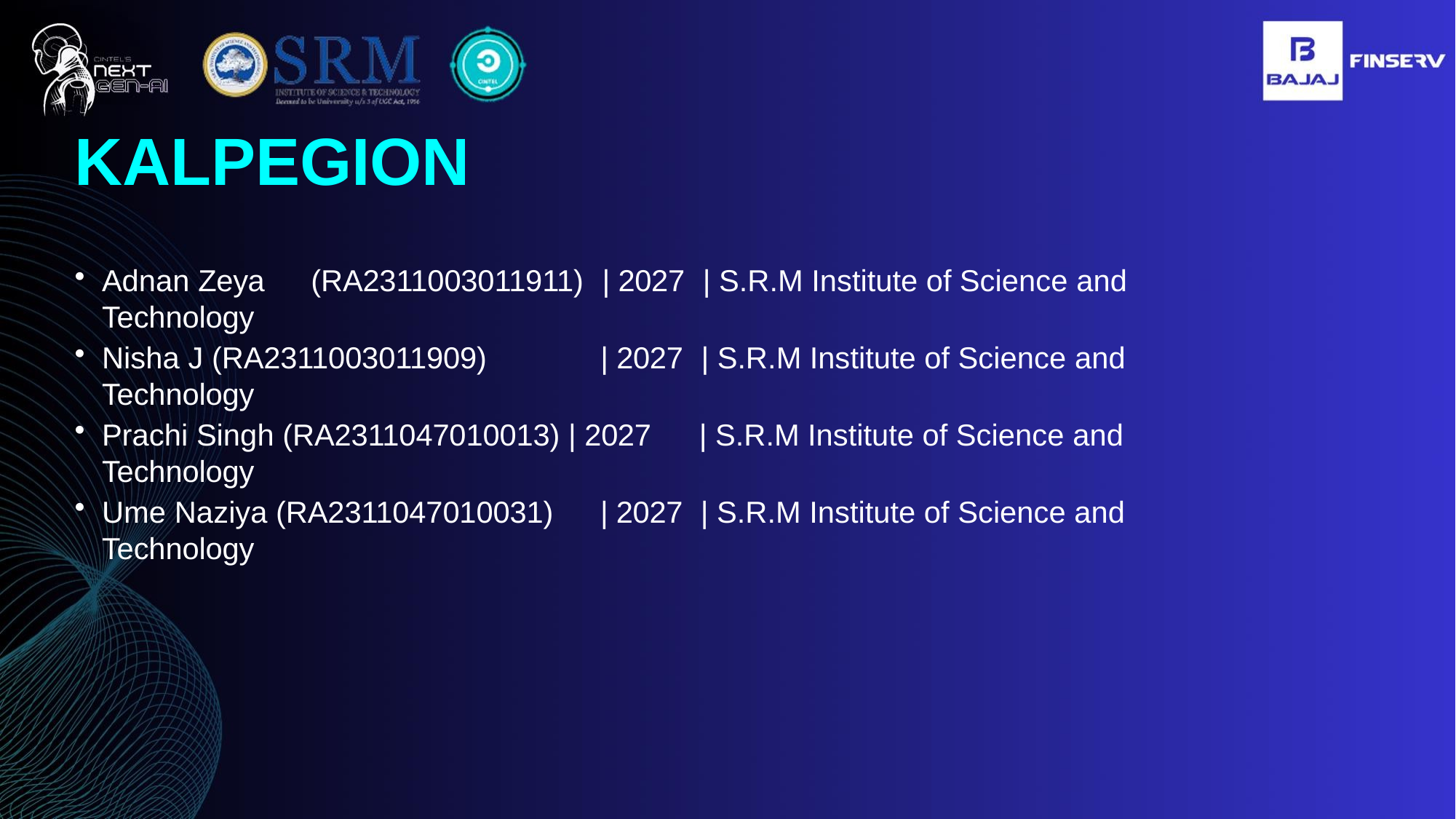

# KALPEGION
Adnan Zeya	(RA2311003011911)	| 2027	| S.R.M Institute of Science and Technology
Nisha J (RA2311003011909)	| 2027	| S.R.M Institute of Science and Technology
Prachi Singh (RA2311047010013) | 2027	| S.R.M Institute of Science and Technology
Ume Naziya (RA2311047010031)	| 2027	| S.R.M Institute of Science and Technology